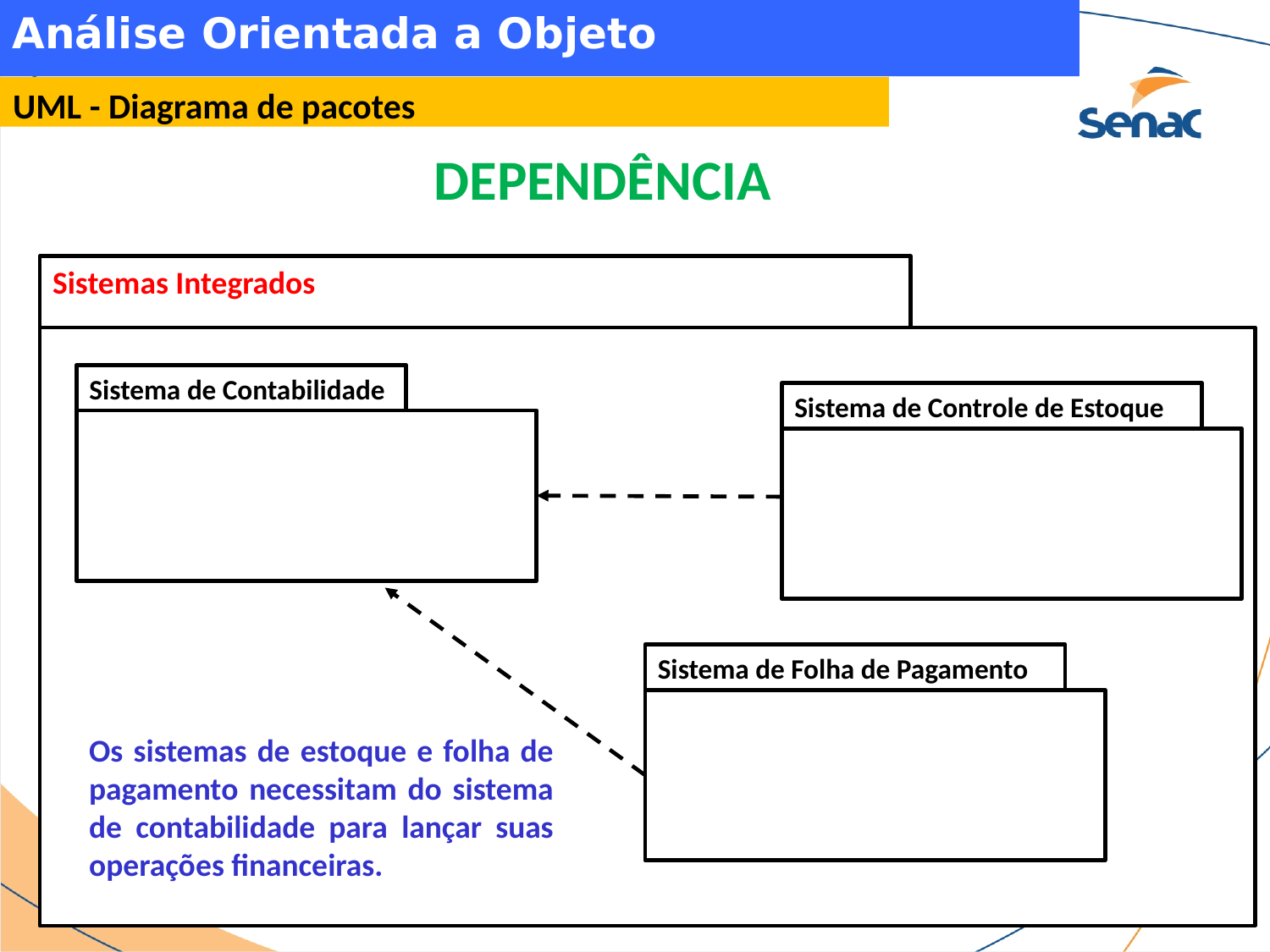

Análise Orientada a Objeto
UML - Diagrama de pacotes
DEPENDÊNCIA
Sistemas Integrados

Sistema de Contabilidade

Sistema de Controle de Estoque

Sistema de Folha de Pagamento

Os sistemas de estoque e folha de pagamento necessitam do sistema de contabilidade para lançar suas operações financeiras.